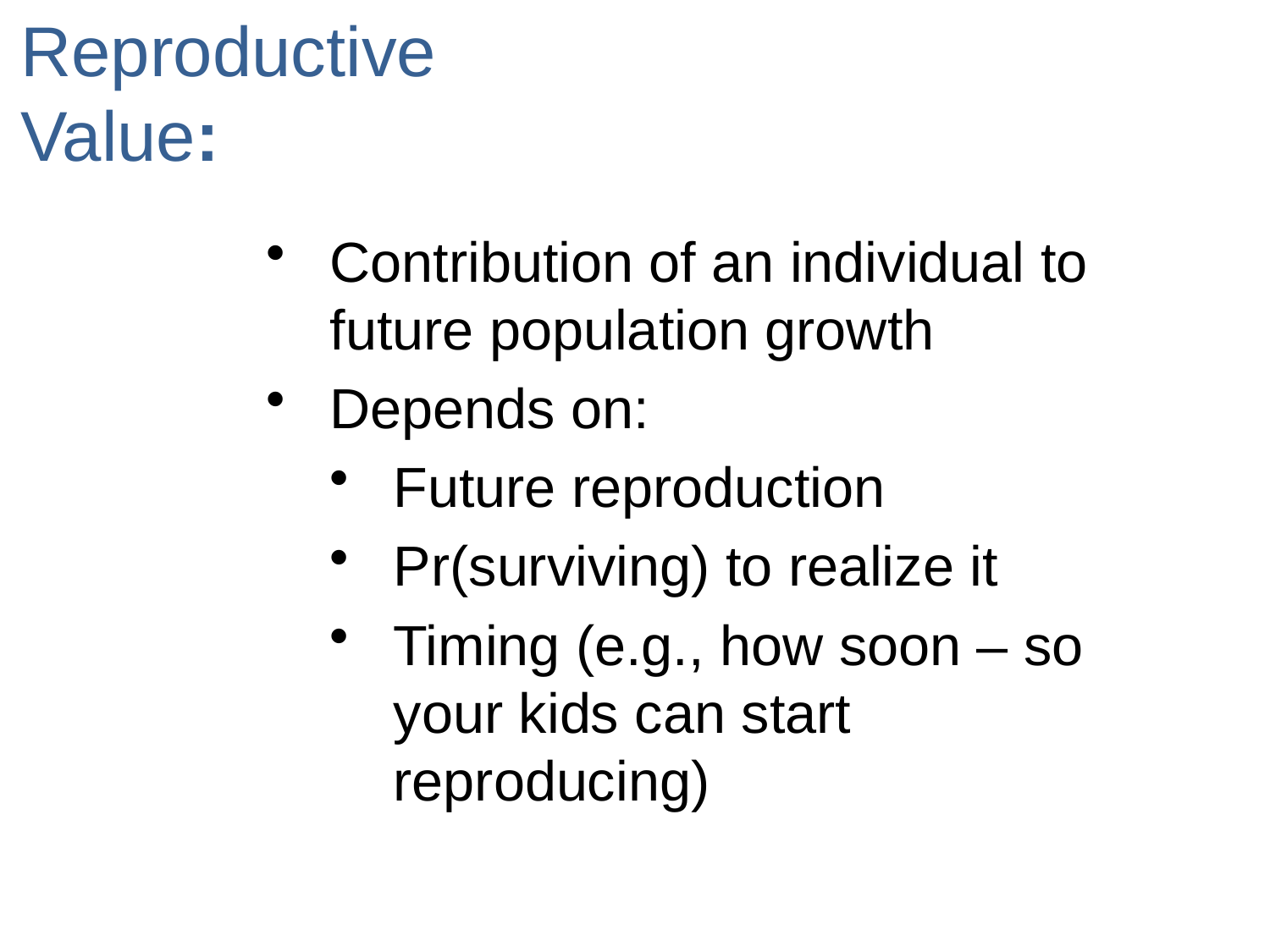

Reproductive
Value:
Contribution of an individual to future population growth
Depends on:
Future reproduction
Pr(surviving) to realize it
Timing (e.g., how soon – so your kids can start reproducing)